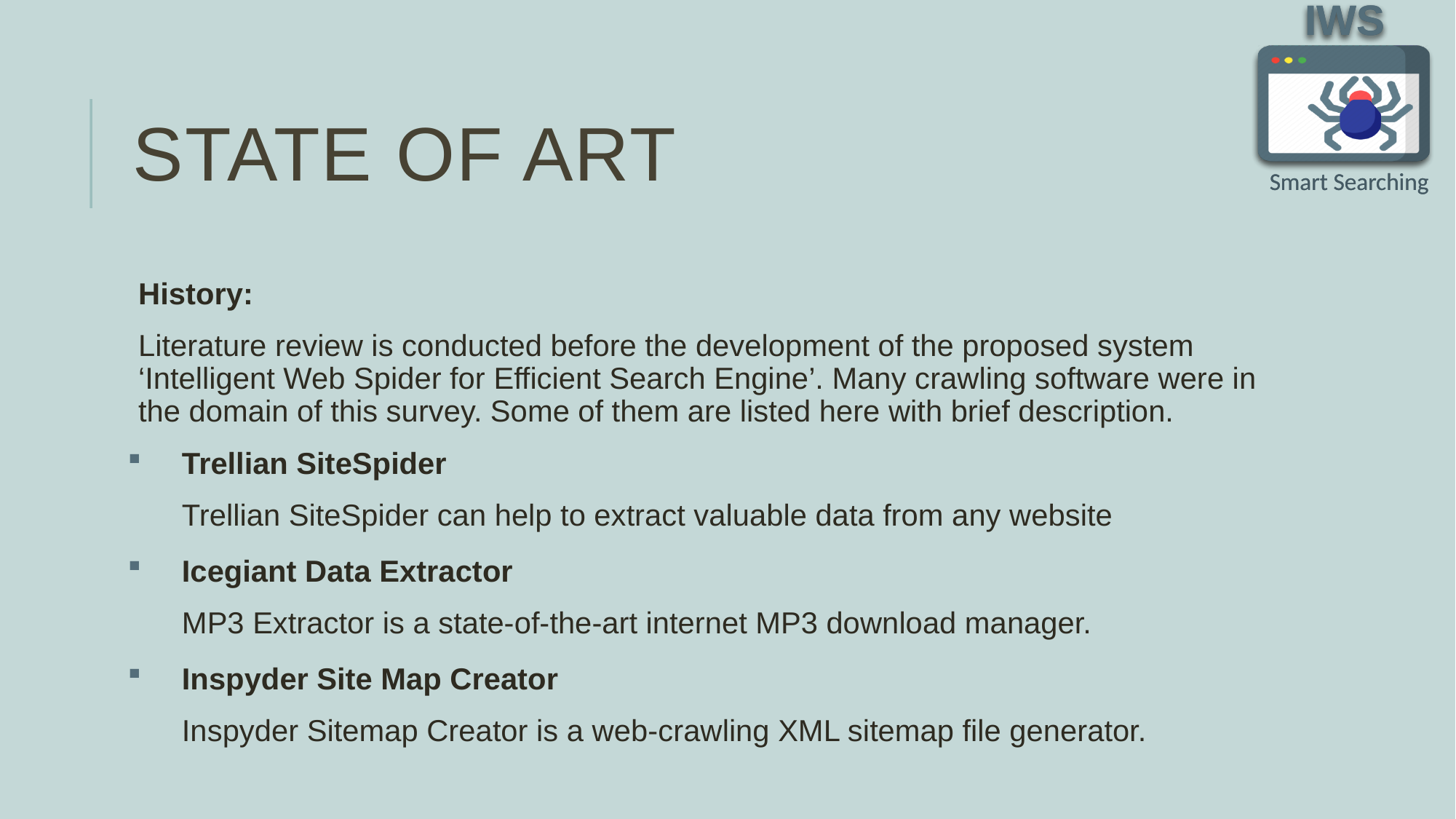

# State of art
History:
Literature review is conducted before the development of the proposed system ‘Intelligent Web Spider for Efficient Search Engine’. Many crawling software were in the domain of this survey. Some of them are listed here with brief description.
Trellian SiteSpider
Trellian SiteSpider can help to extract valuable data from any website
Icegiant Data Extractor
MP3 Extractor is a state-of-the-art internet MP3 download manager.
Inspyder Site Map Creator
Inspyder Sitemap Creator is a web-crawling XML sitemap file generator.